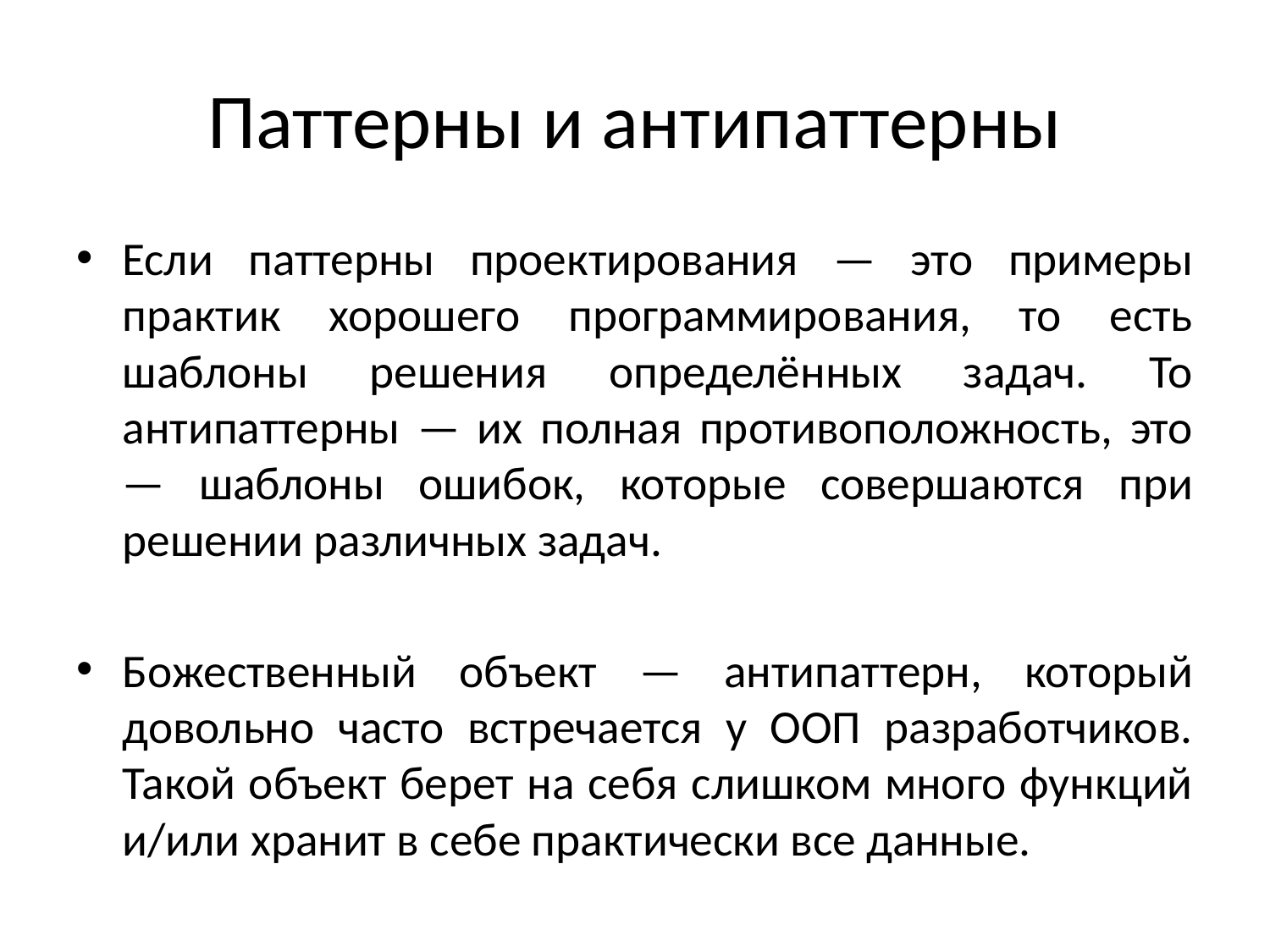

# Паттерны и антипаттерны
Если паттерны проектирования — это примеры практик хорошего программирования, то есть шаблоны решения определённых задач. То антипаттерны — их полная противоположность, это — шаблоны ошибок, которые совершаются при решении различных задач.

Божественный объект — антипаттерн, который довольно часто встречается у ООП разработчиков. Такой объект берет на себя слишком много функций и/или хранит в себе практически все данные.